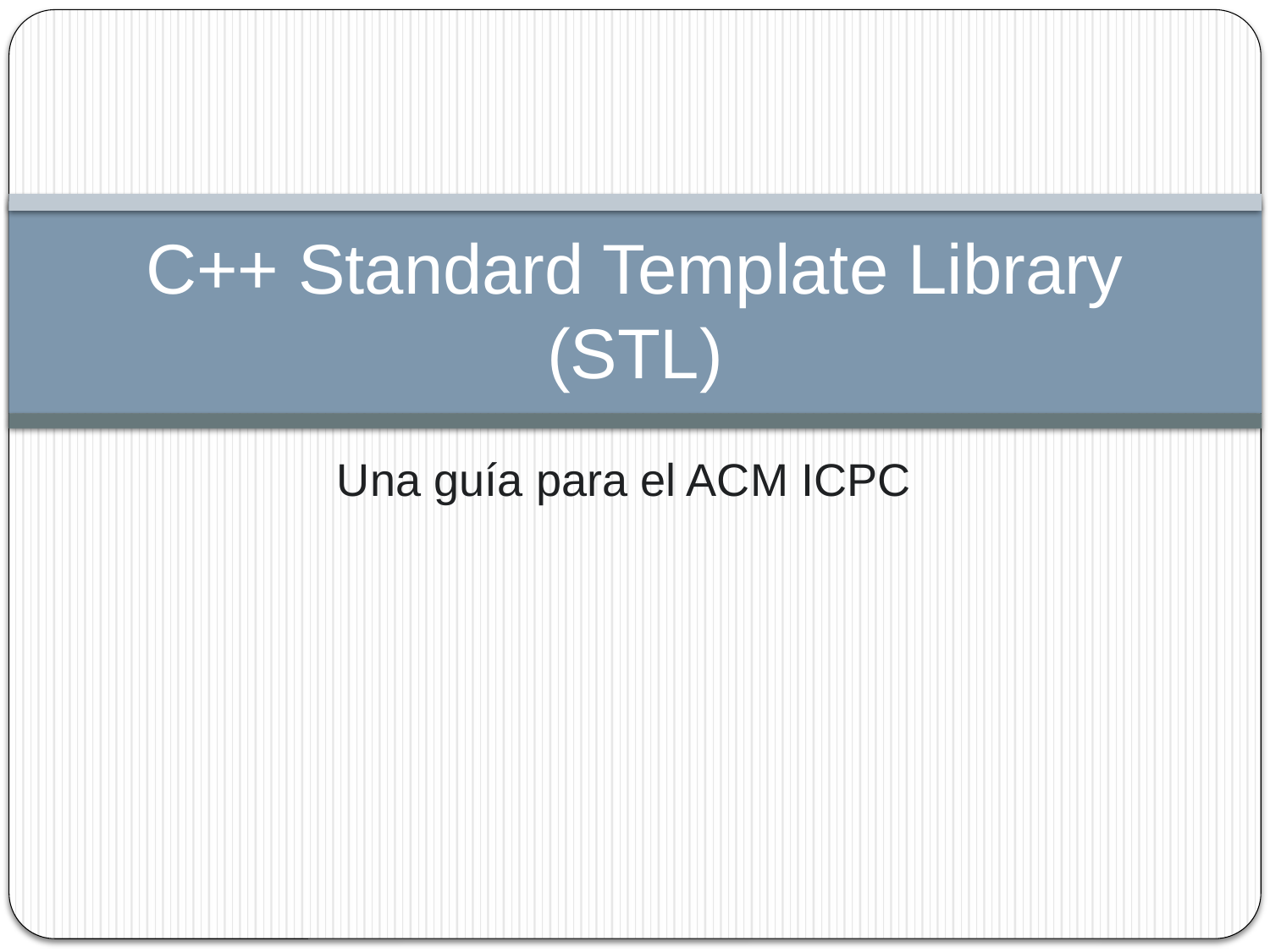

# C++ Standard Template Library (STL)
Una guía para el ACM ICPC